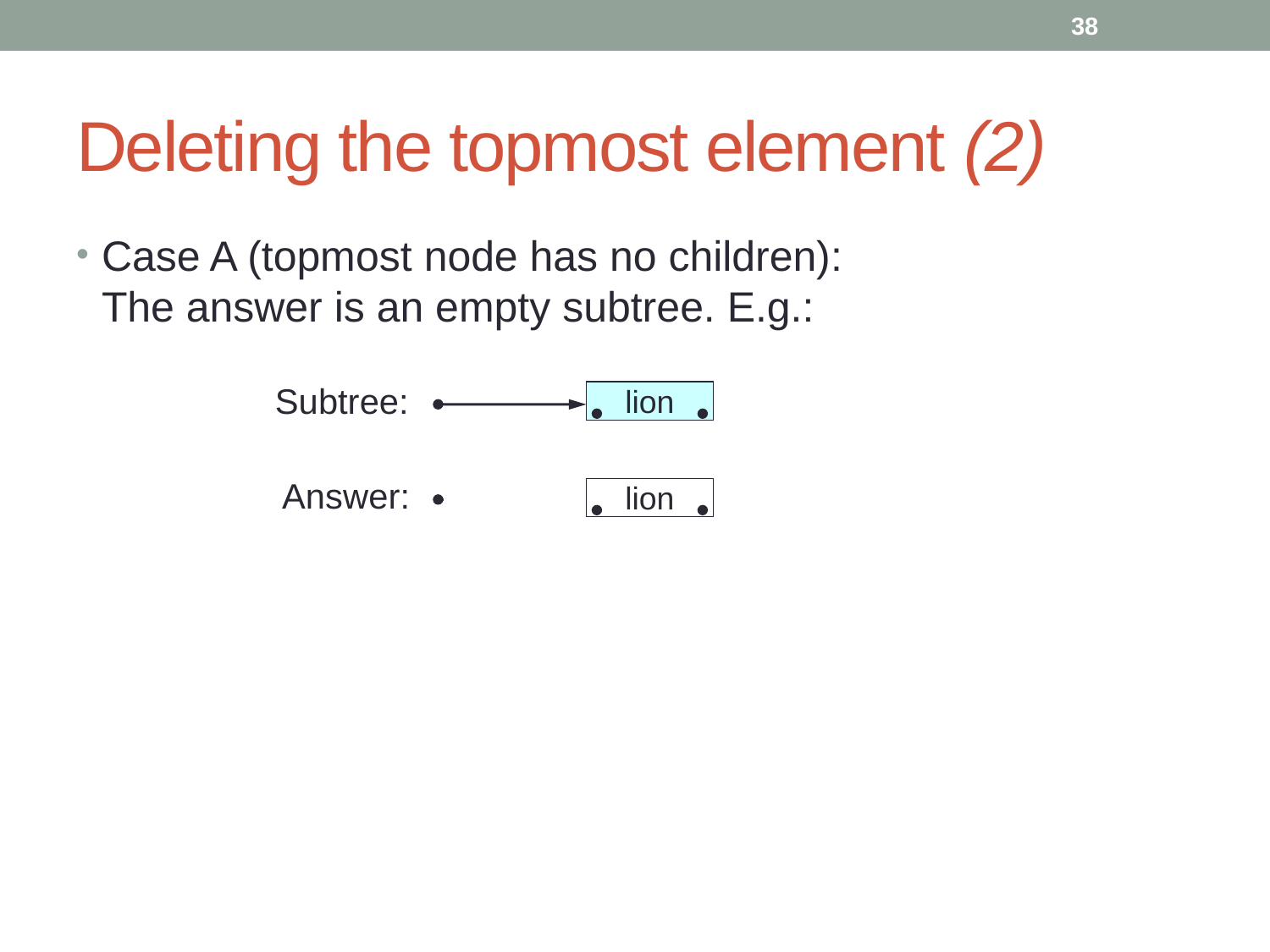

38
# Deleting the topmost element (2)
Case A (topmost node has no children):
The answer is an empty subtree. E.g.:
lion
Subtree:

lion
Answer: